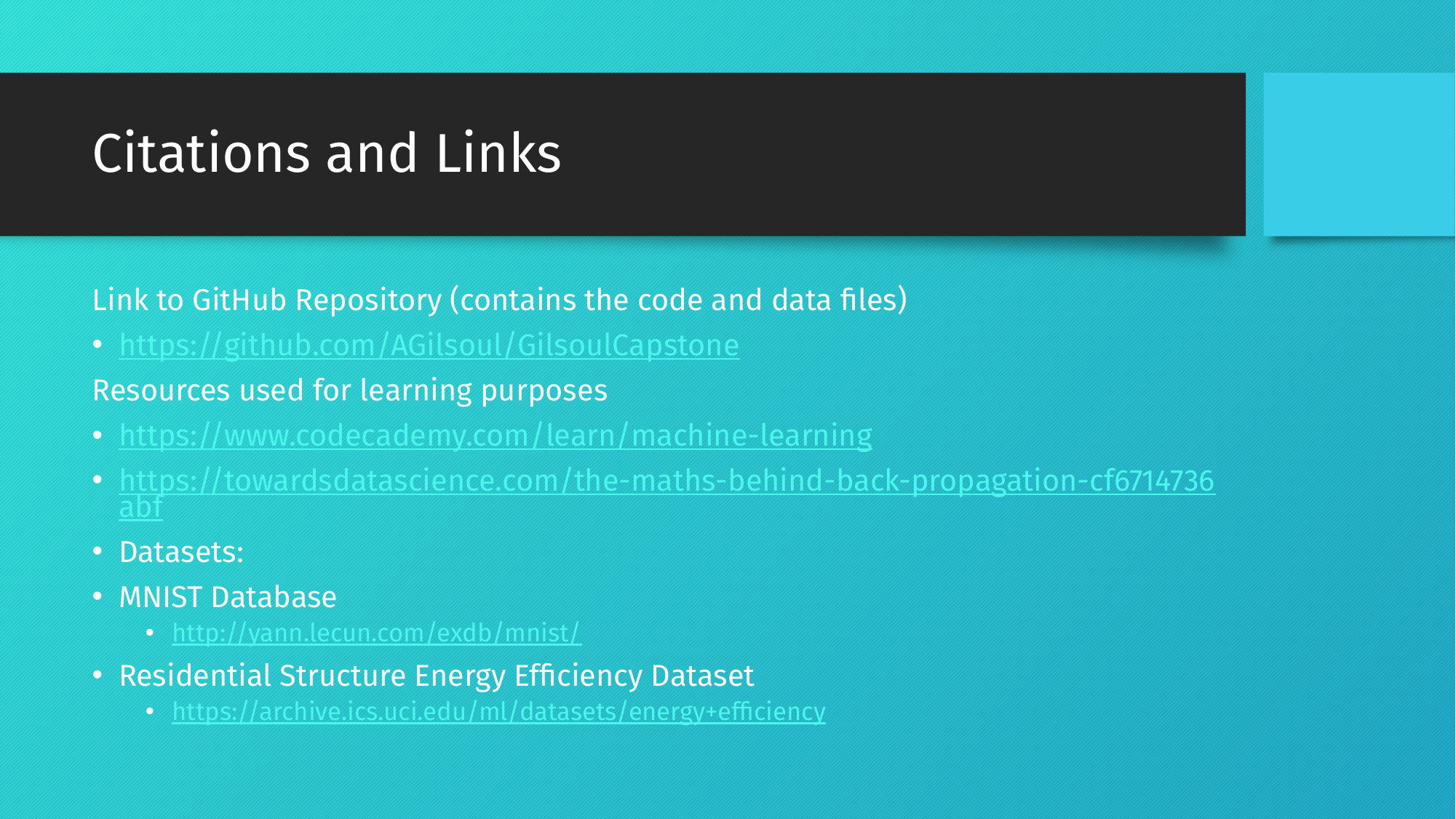

# Citations and Links
Link to GitHub Repository (contains the code and data files)
https://github.com/AGilsoul/GilsoulCapstone
Resources used for learning purposes
https://www.codecademy.com/learn/machine-learning
https://towardsdatascience.com/the-maths-behind-back-propagation-cf6714736abf
Datasets:
MNIST Database
http://yann.lecun.com/exdb/mnist/
Residential Structure Energy Efficiency Dataset
https://archive.ics.uci.edu/ml/datasets/energy+efficiency